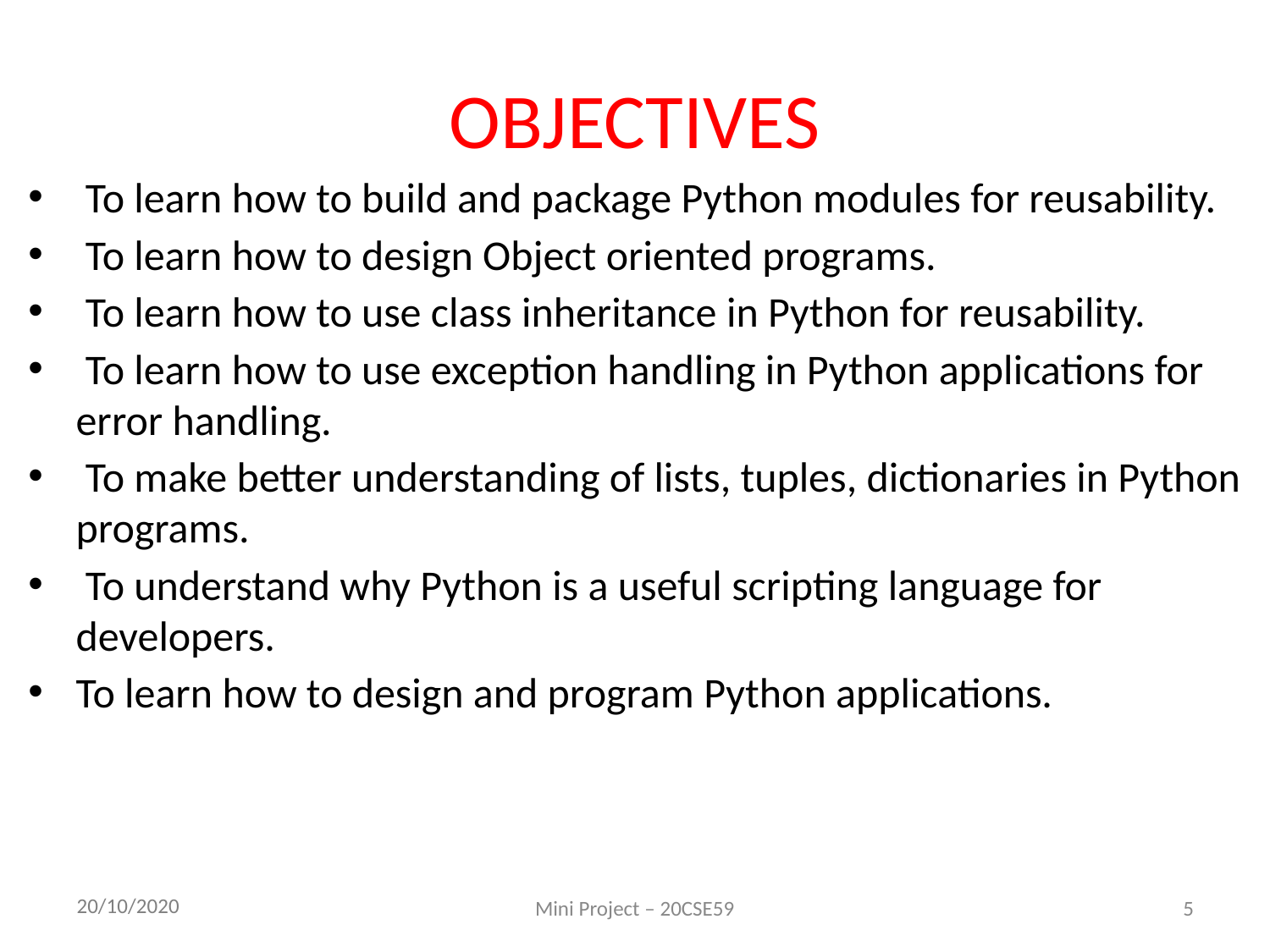

# OBJECTIVES
 To learn how to build and package Python modules for reusability.
 To learn how to design Object oriented programs.
 To learn how to use class inheritance in Python for reusability.
 To learn how to use exception handling in Python applications for error handling.
 To make better understanding of lists, tuples, dictionaries in Python programs.
 To understand why Python is a useful scripting language for developers.
To learn how to design and program Python applications.

Mini Project – 20CSE59
5
20/10/2020